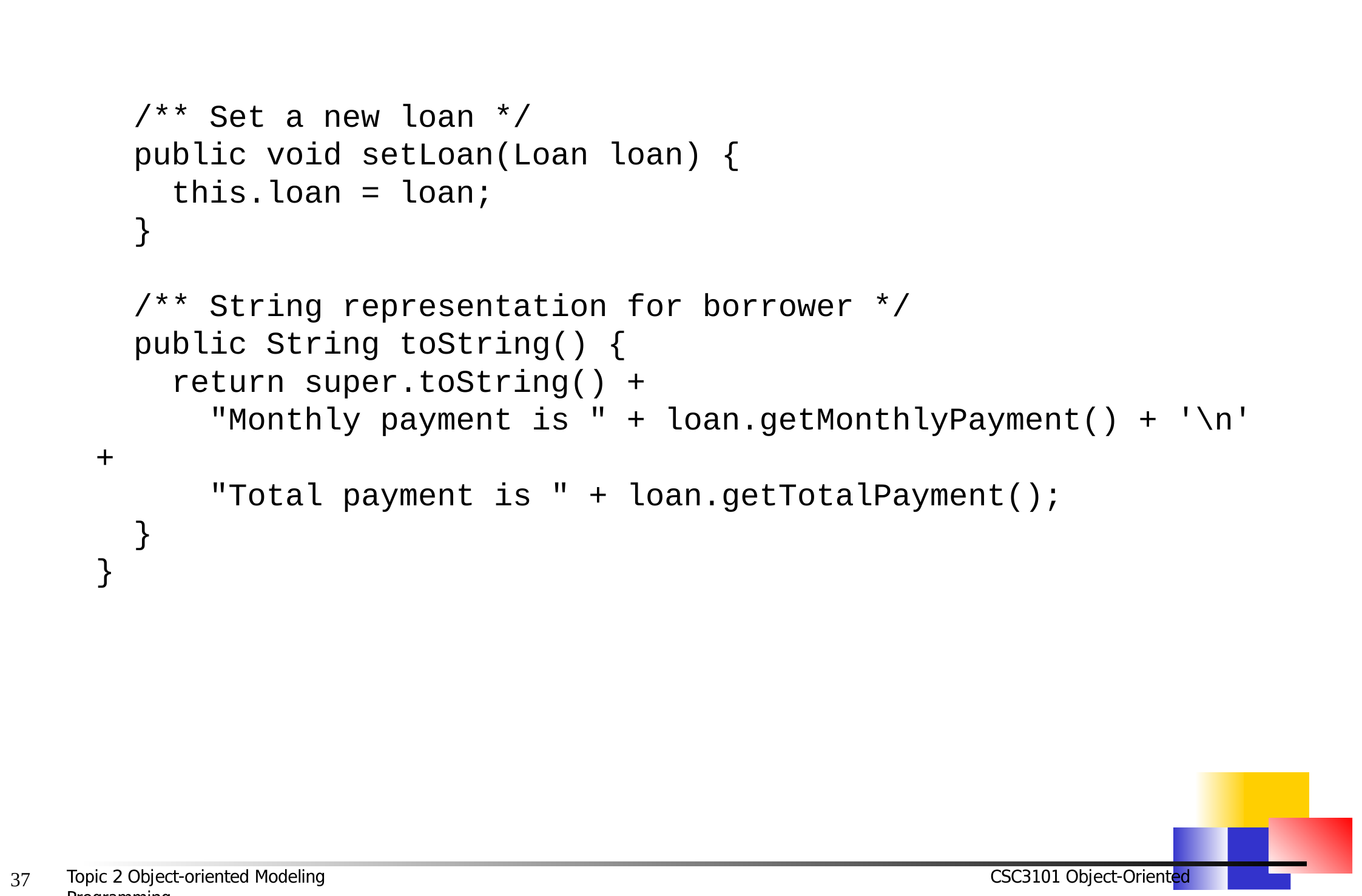

/** Set a new loan */
  public void setLoan(Loan loan) {
    this.loan = loan;
  }

  /** String representation for borrower */
  public String toString() {
    return super.toString() +
      "Monthly payment is " + loan.getMonthlyPayment() + '\n' +
      "Total payment is " + loan.getTotalPayment();
  }
}